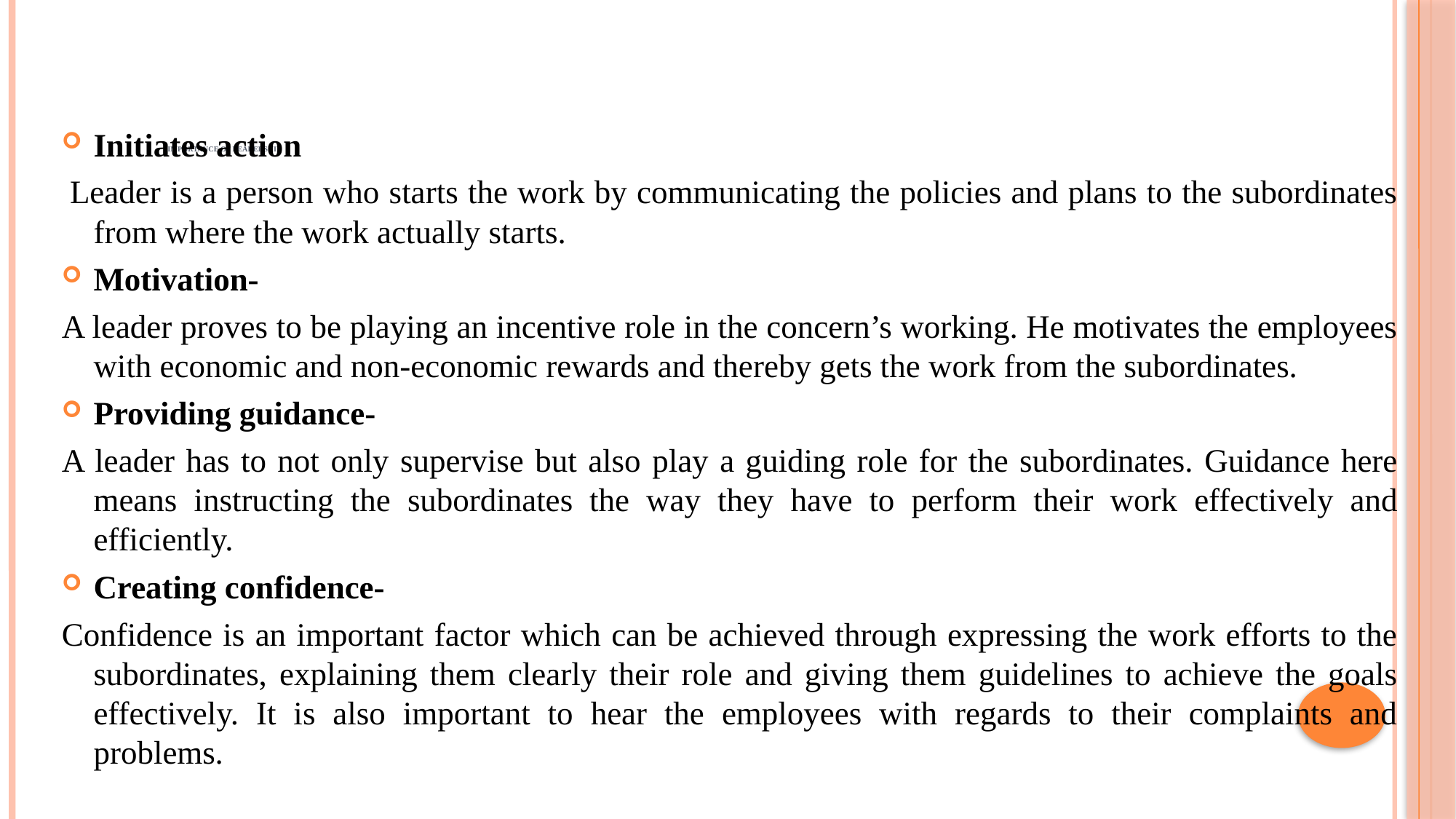

# Importance of Leadership
Initiates action
 Leader is a person who starts the work by communicating the policies and plans to the subordinates from where the work actually starts.
Motivation-
A leader proves to be playing an incentive role in the concern’s working. He motivates the employees with economic and non-economic rewards and thereby gets the work from the subordinates.
Providing guidance-
A leader has to not only supervise but also play a guiding role for the subordinates. Guidance here means instructing the subordinates the way they have to perform their work effectively and efficiently.
Creating confidence-
Confidence is an important factor which can be achieved through expressing the work efforts to the subordinates, explaining them clearly their role and giving them guidelines to achieve the goals effectively. It is also important to hear the employees with regards to their complaints and problems.